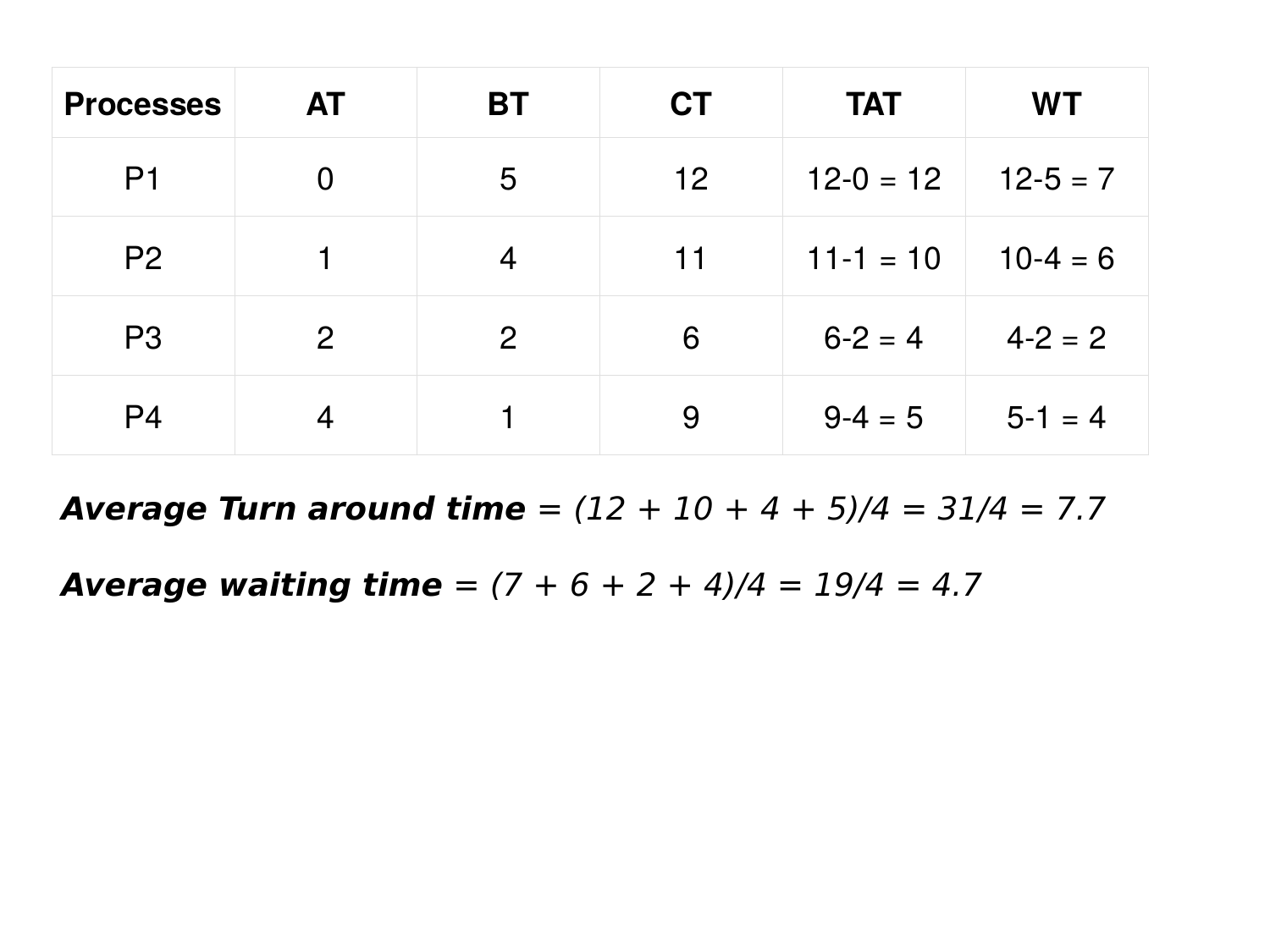

| Processes | AT | BT | CT | TAT | WT |
| --- | --- | --- | --- | --- | --- |
| P1 | 0 | 5 | 12 | 12-0 = 12 | 12-5 = 7 |
| P2 | 1 | 4 | 11 | 11-1 = 10 | 10-4 = 6 |
| P3 | 2 | 2 | 6 | 6-2 = 4 | 4-2 = 2 |
| P4 | 4 | 1 | 9 | 9-4 = 5 | 5-1 = 4 |
Average Turn around time = (12 + 10 + 4 + 5)/4 = 31/4 = 7.7
Average waiting time = (7 + 6 + 2 + 4)/4 = 19/4 = 4.7